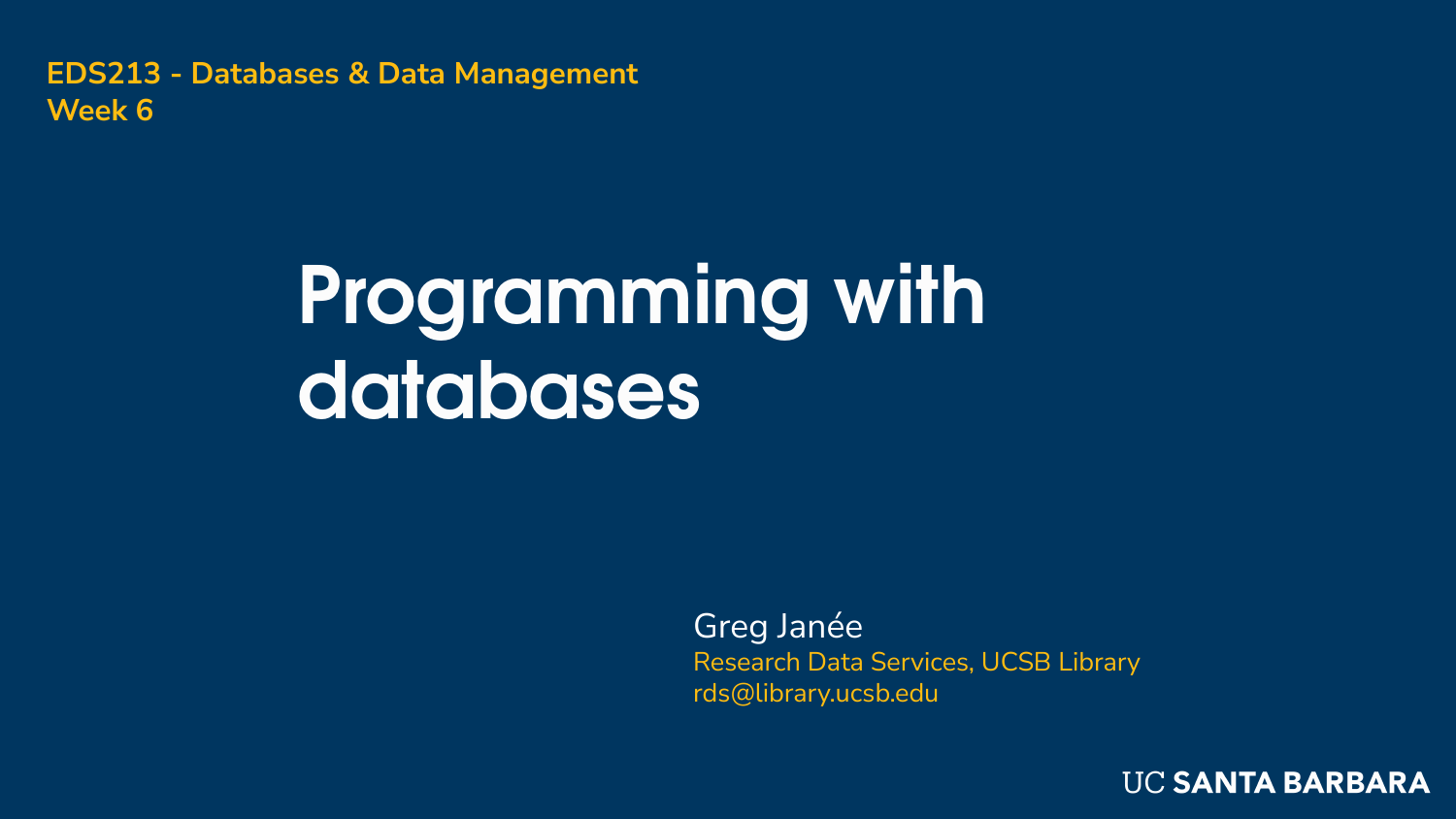

EDS213 - Databases & Data Management
Week 6

# Programming with databases
Greg Janée
Research Data Services, UCSB Library
rds@library.ucsb.edu